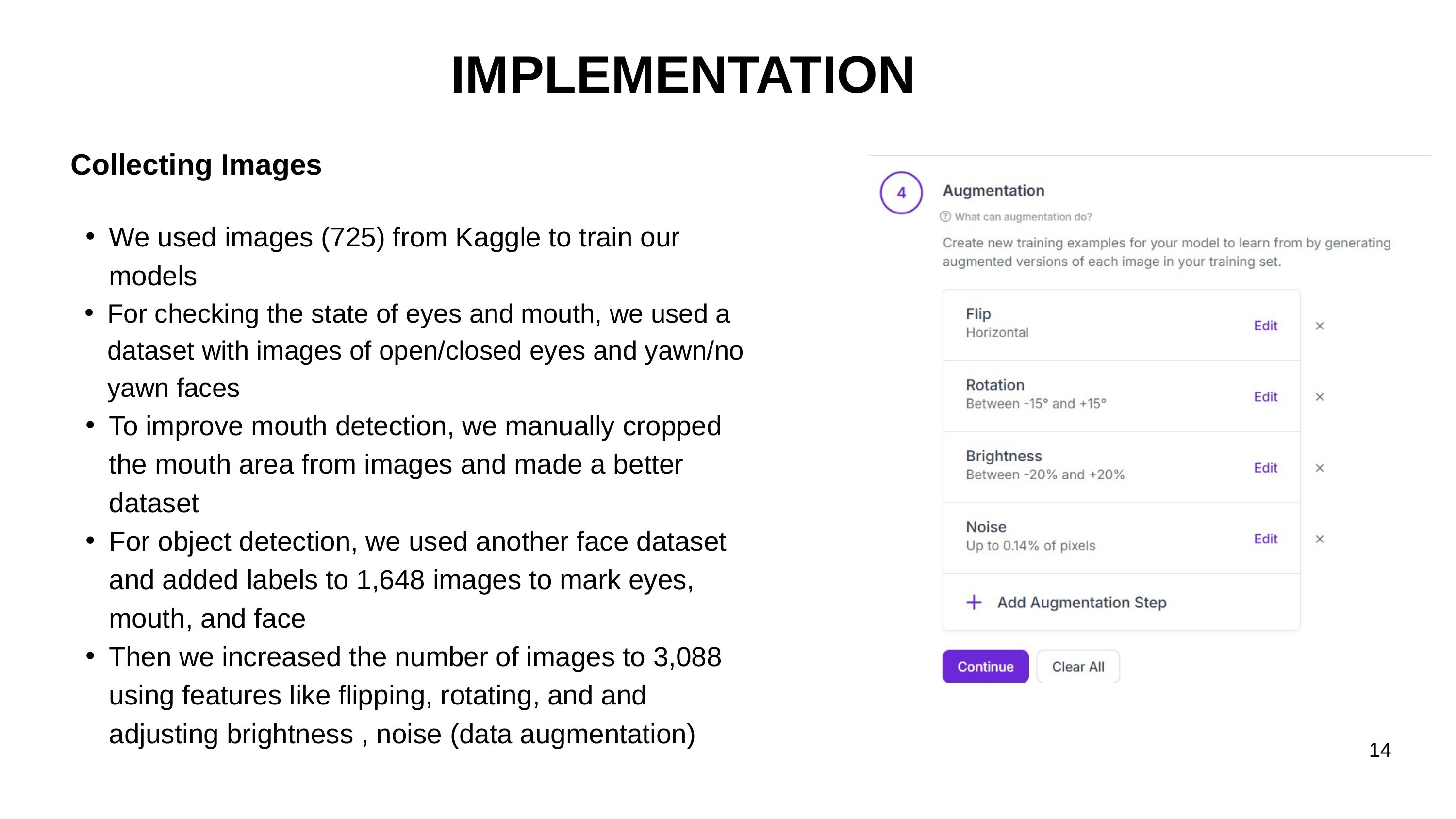

IMPLEMENTATION
 Collecting Images

We used images (725) from Kaggle to train our models
For checking the state of eyes and mouth, we used a dataset with images of open/closed eyes and yawn/no yawn faces
To improve mouth detection, we manually cropped the mouth area from images and made a better dataset
For object detection, we used another face dataset and added labels to 1,648 images to mark eyes, mouth, and face
Then we increased the number of images to 3,088 using features like flipping, rotating, and and adjusting brightness , noise (data augmentation)

14